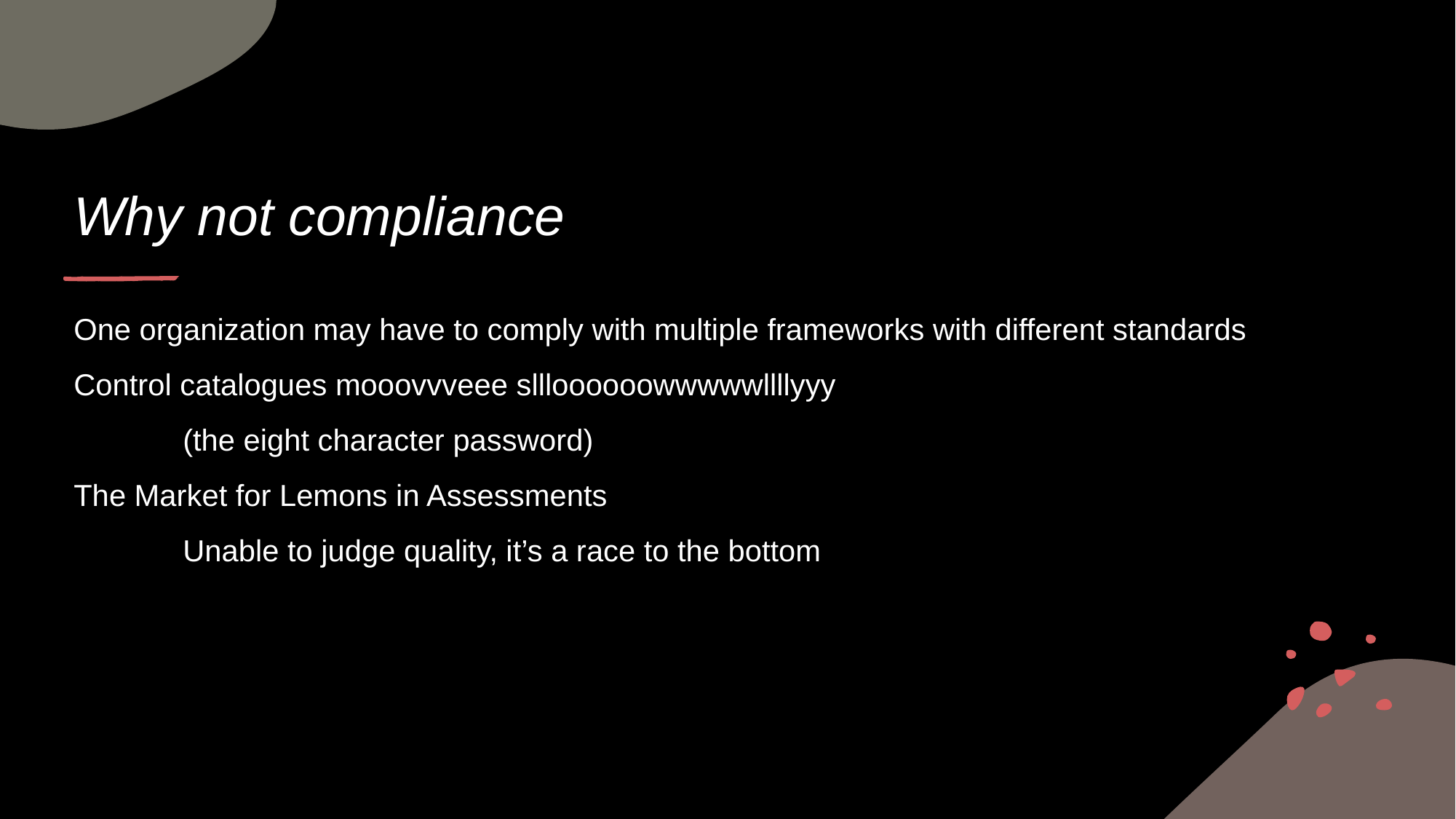

# Why not compliance
One organization may have to comply with multiple frameworks with different standards
Control catalogues mooovvveee sllloooooowwwwwllllyyy
	(the eight character password)
The Market for Lemons in Assessments
	Unable to judge quality, it’s a race to the bottom